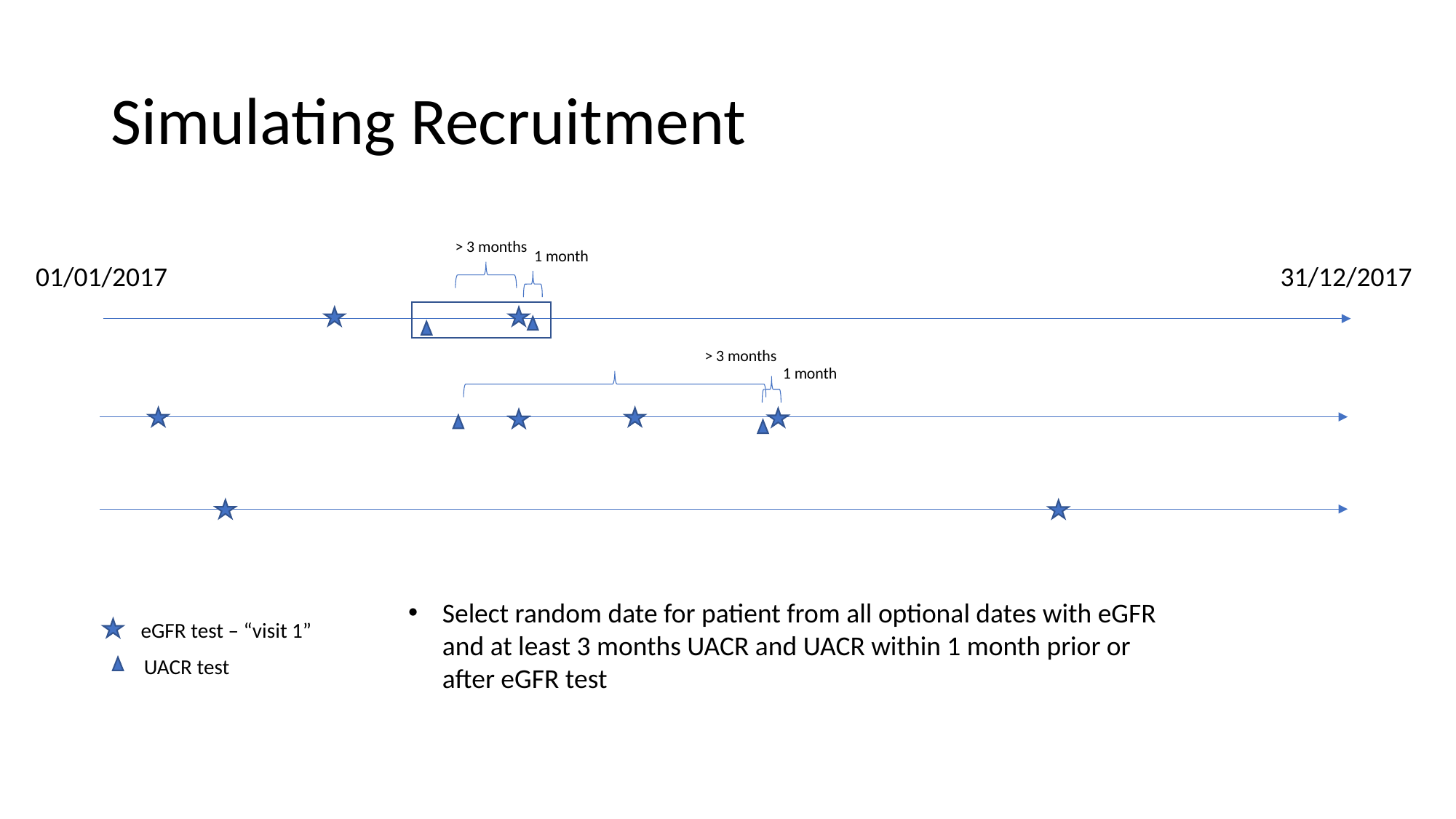

# Simulating Recruitment
> 3 months

1 month

01/01/2017
31/12/2017

> 3 months
1 month

Select random date for patient from all optional dates with eGFR and at least 3 months UACR and UACR within 1 month prior or after eGFR test
eGFR test – “visit 1”

UACR test